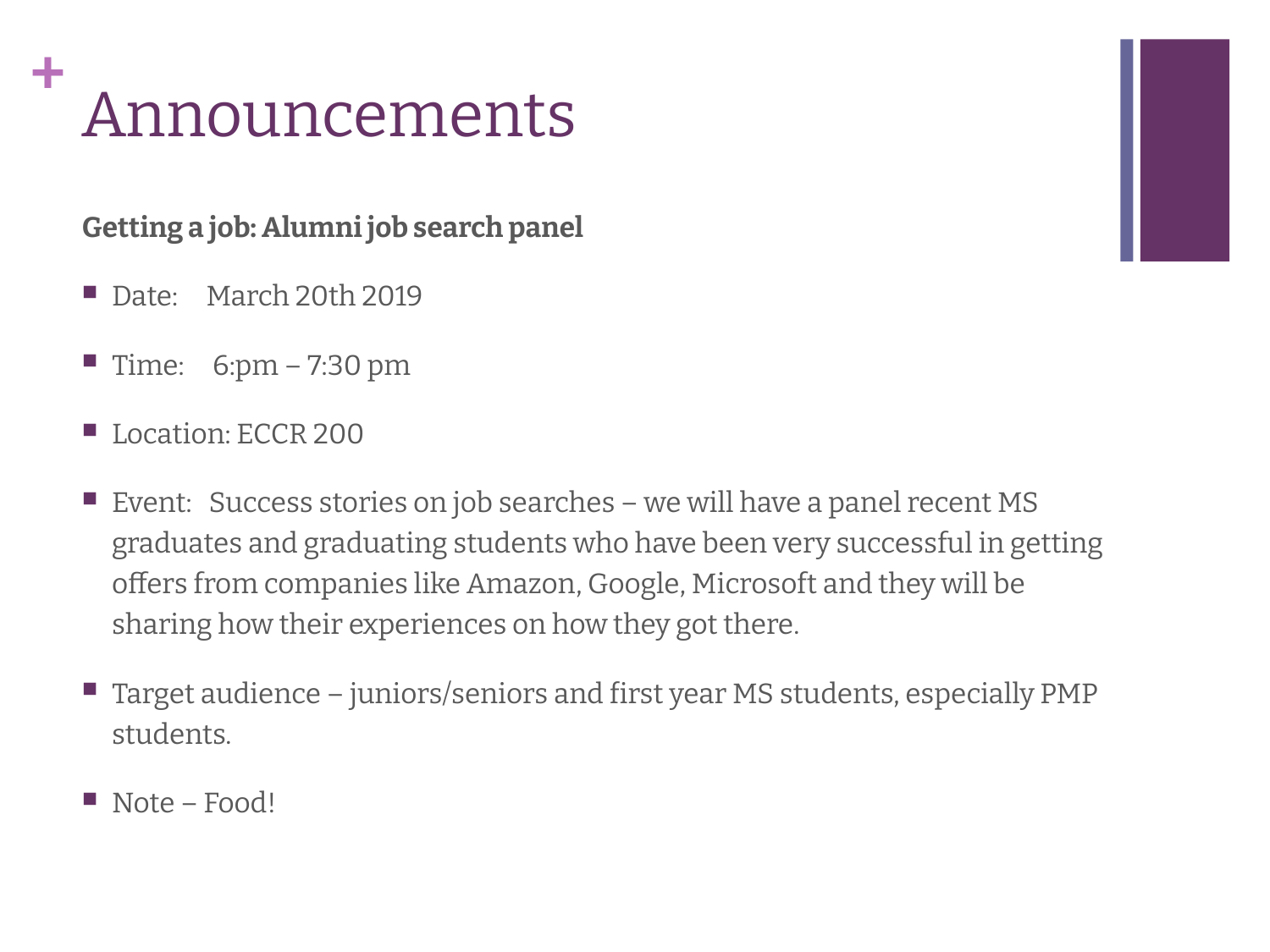

# Announcements
Getting a job: Alumni job search panel
Date:     March 20th 2019
Time:     6:pm – 7:30 pm
Location: ECCR 200
Event:   Success stories on job searches – we will have a panel recent MS graduates and graduating students who have been very successful in getting offers from companies like Amazon, Google, Microsoft and they will be sharing how their experiences on how they got there.
Target audience – juniors/seniors and first year MS students, especially PMP students.
Note – Food!